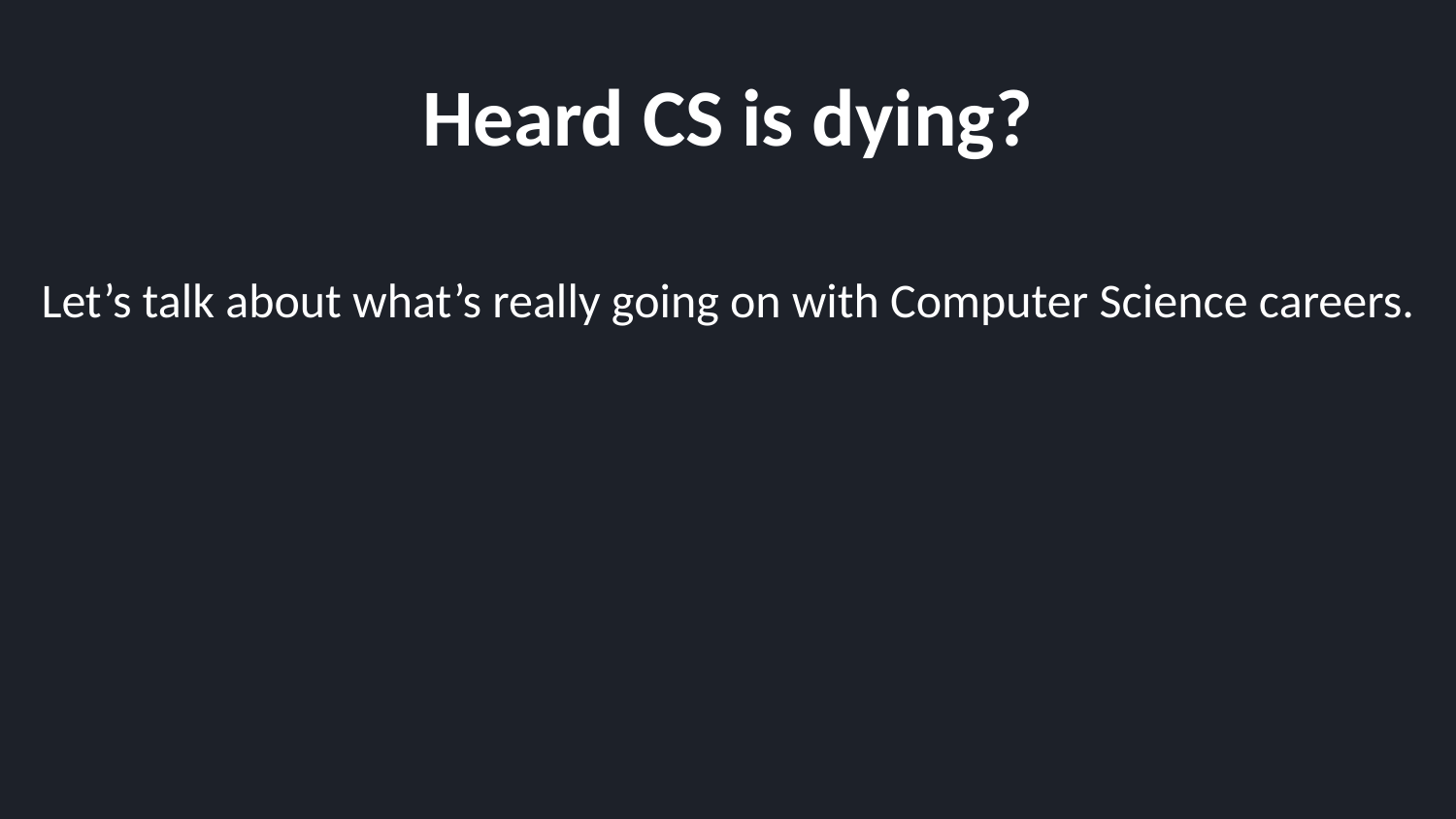

Heard CS is dying?

Let’s talk about what’s really going on with Computer Science careers.